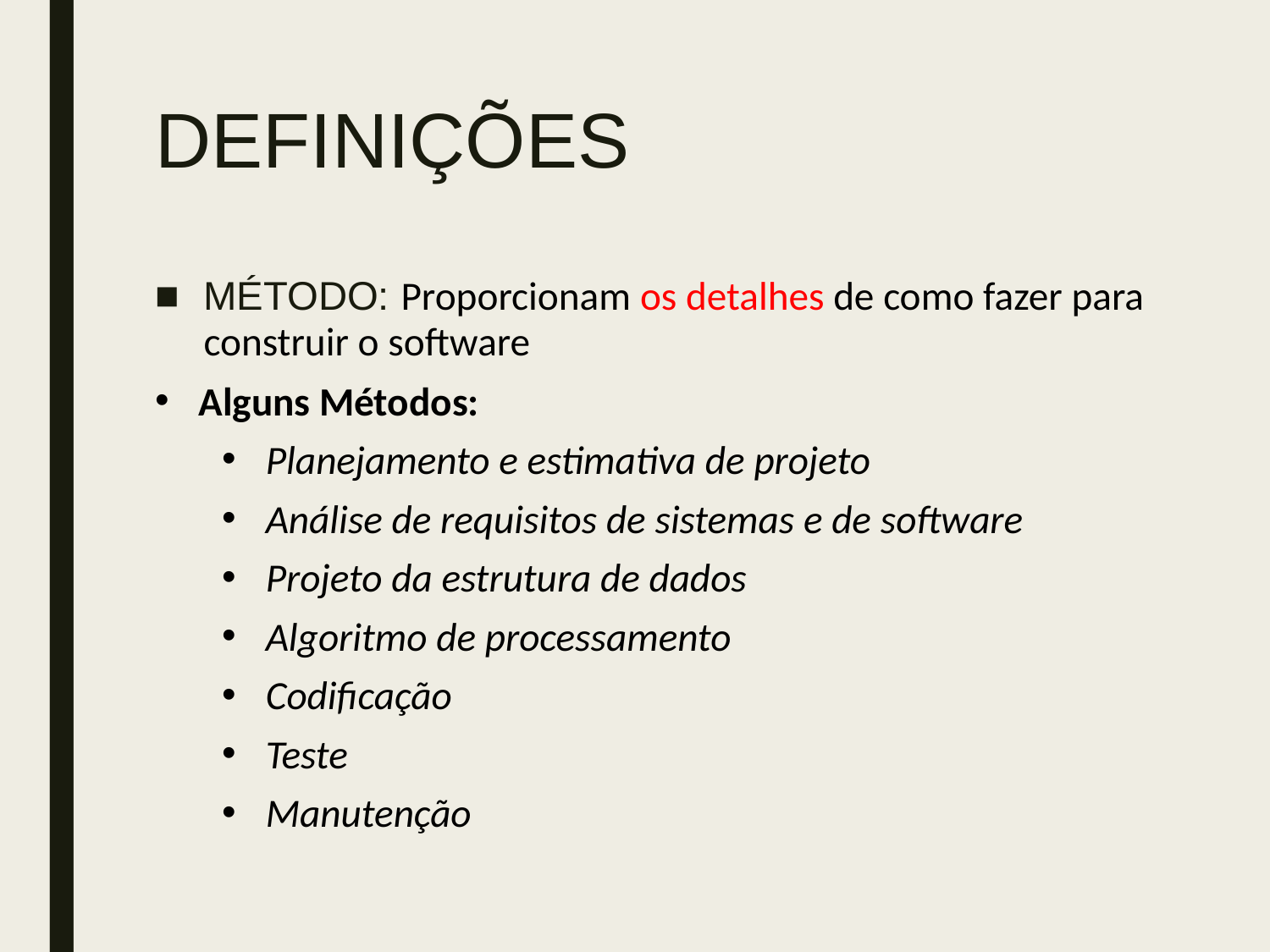

# DEFINIÇÕES
MÉTODO: Proporcionam os detalhes de como fazer para construir o software
Alguns Métodos:
Planejamento e estimativa de projeto
Análise de requisitos de sistemas e de software
Projeto da estrutura de dados
Algoritmo de processamento
Codificação
Teste
Manutenção